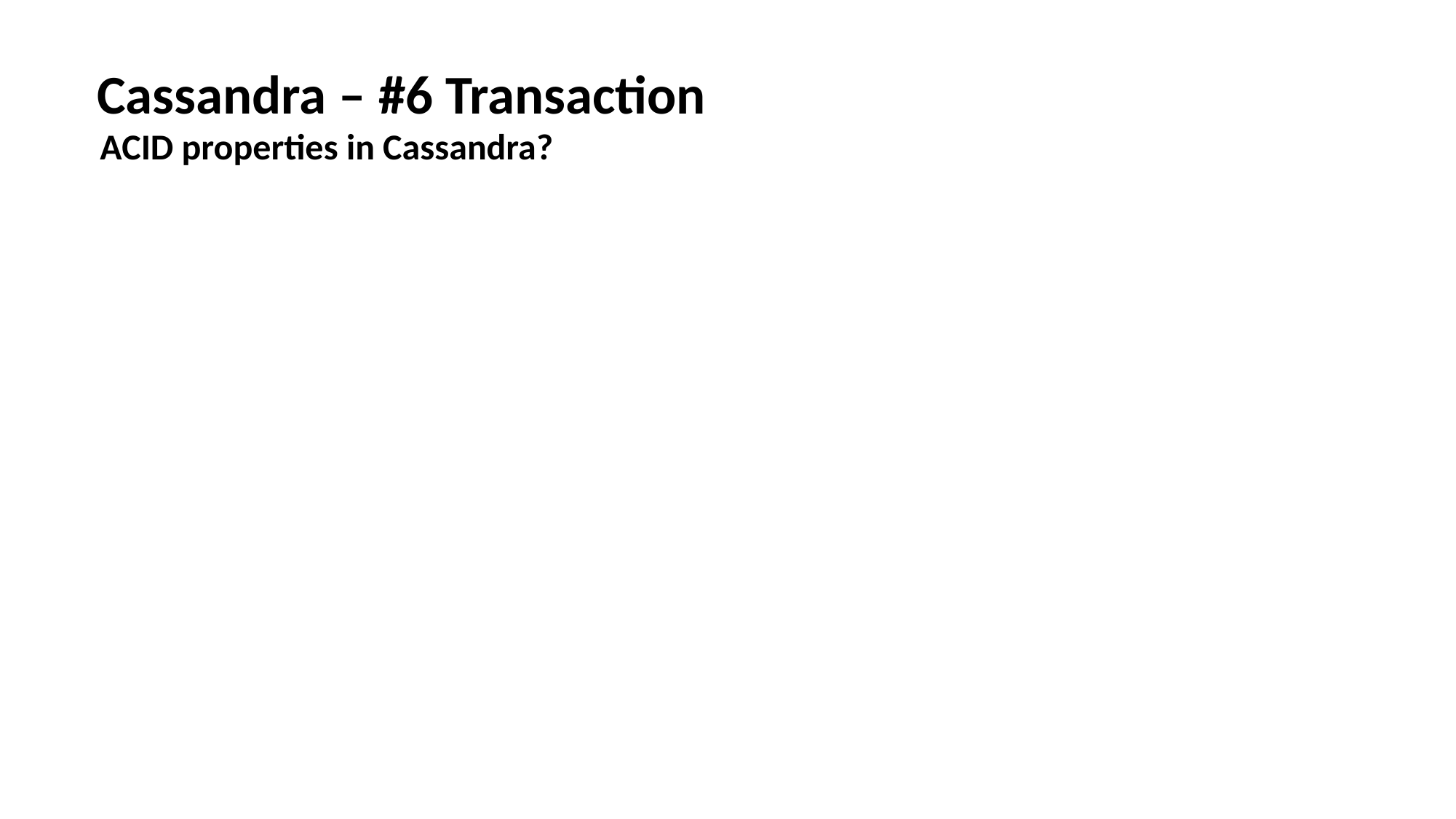

Cassandra – #6 Transaction
ACID properties in Cassandra?